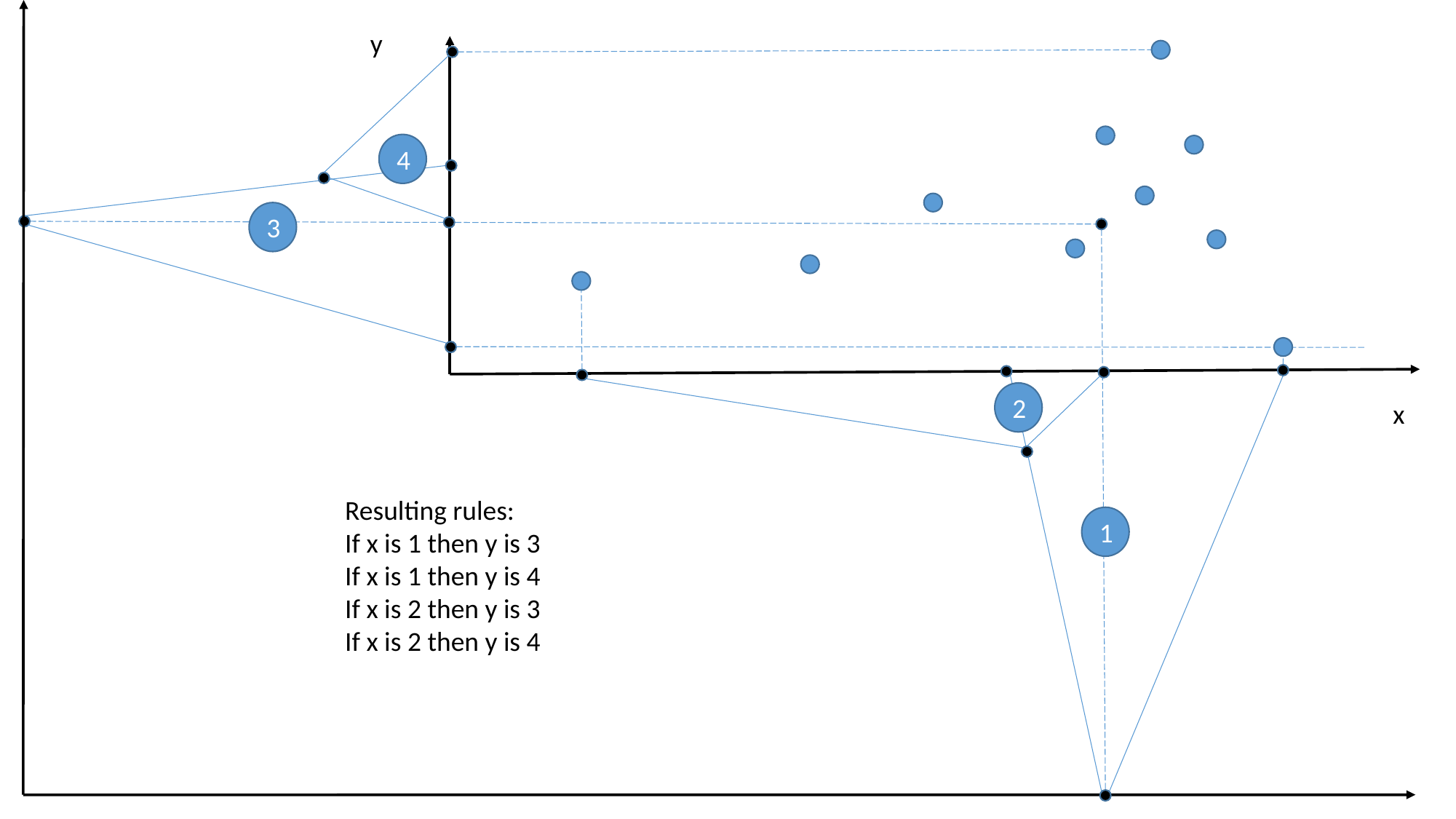

y

4

3

2
x

Resulting rules:
If x is 1 then y is 3
If x is 1 then y is 4
If x is 2 then y is 3
If x is 2 then y is 4
1